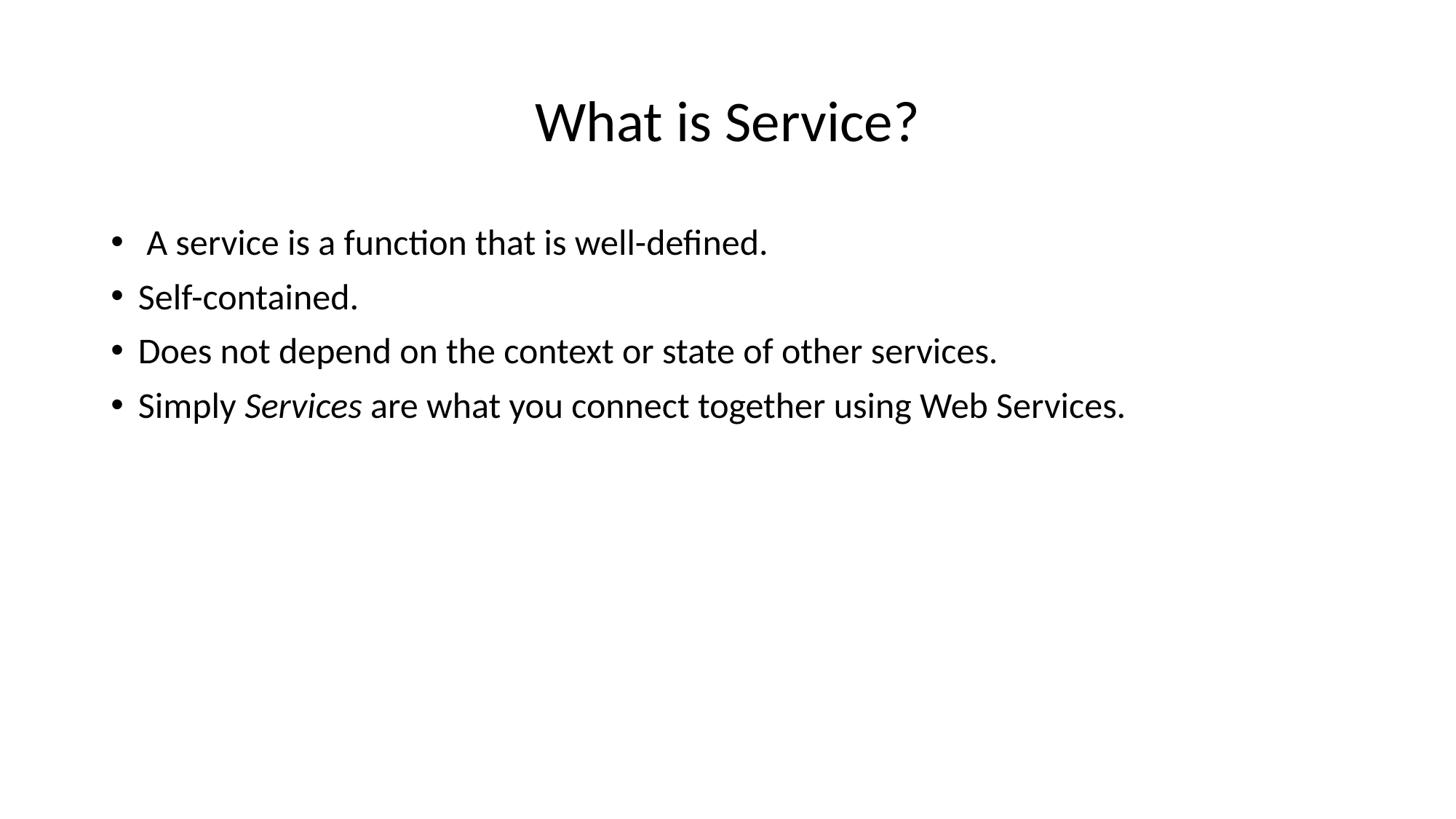

# What is Service?
 A service is a function that is well-defined.
Self-contained.
Does not depend on the context or state of other services.
Simply Services are what you connect together using Web Services.